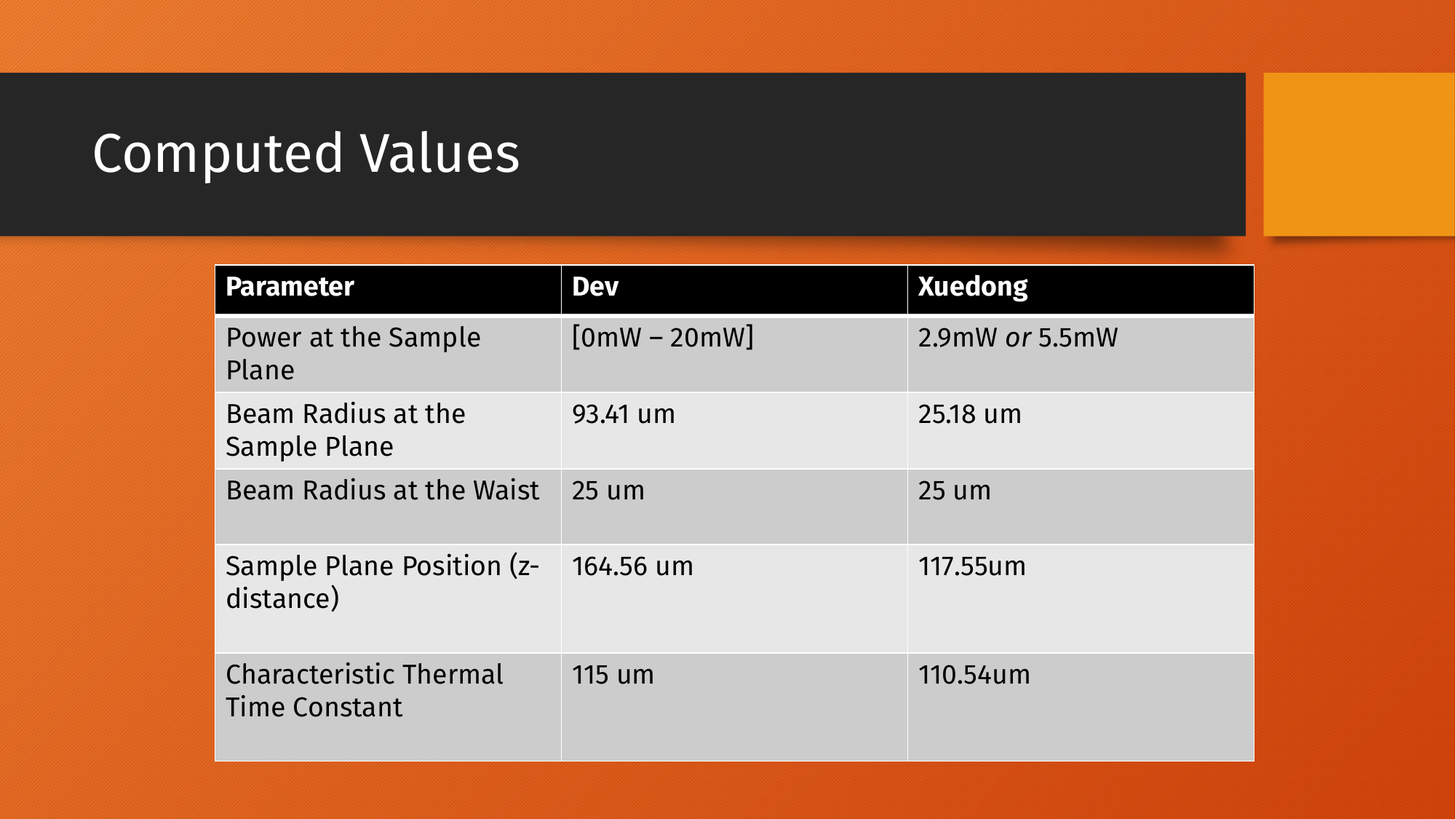

# Computed Values
| Parameter | Dev | Xuedong |
| --- | --- | --- |
| Power at the Sample Plane | [0mW – 20mW] | 2.9mW or 5.5mW |
| Beam Radius at the Sample Plane | 93.41 um | 25.18 um |
| Beam Radius at the Waist | 25 um | 25 um |
| Sample Plane Position (z-distance) | 164.56 um | 117.55um |
| Characteristic Thermal Time Constant | 115 um | 110.54um |